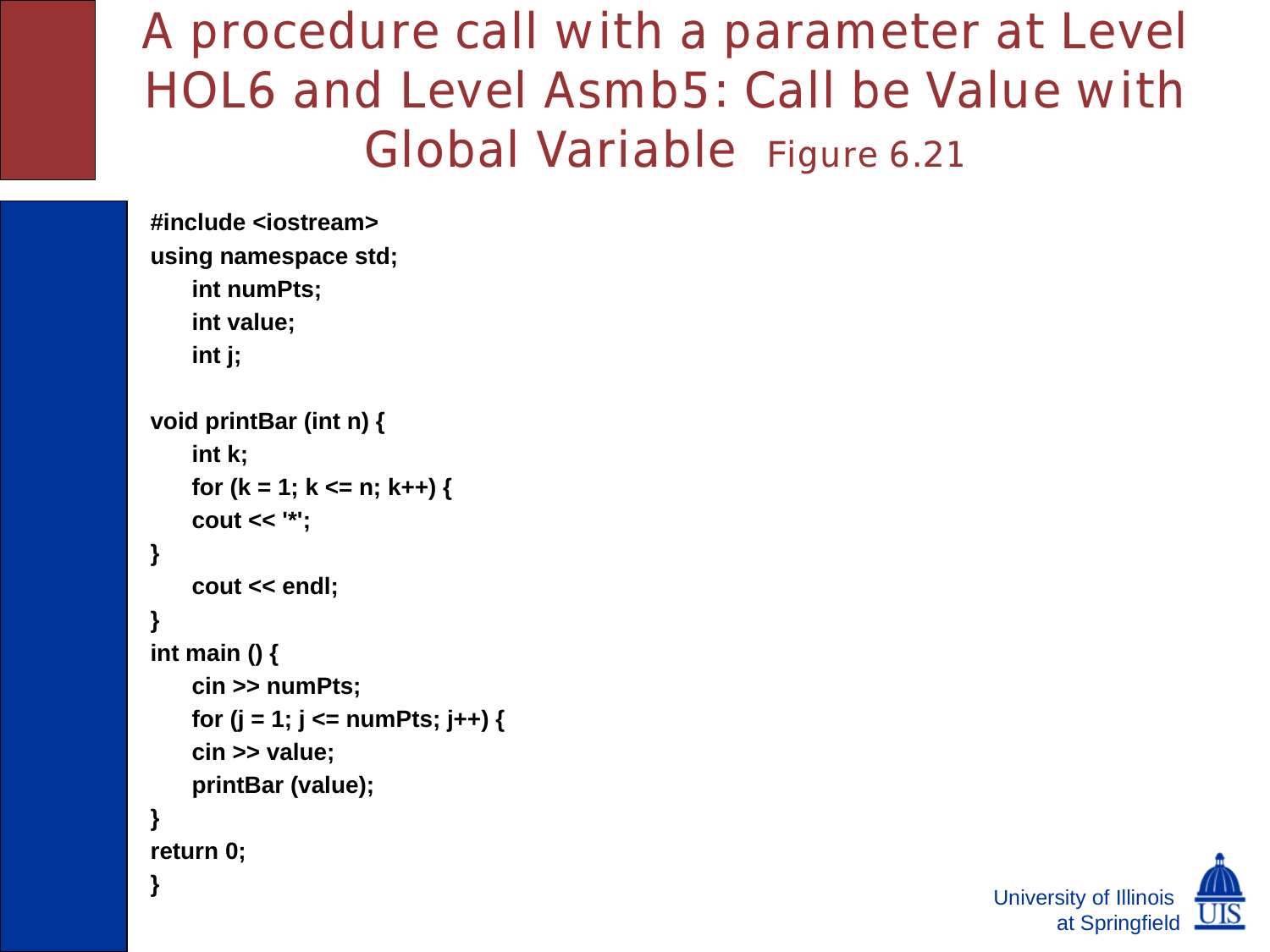

# A procedure call with a parameter at Level HOL6 and Level Asmb5: Call be Value with Global Variable  Figure 6.21
#include <iostream>
using namespace std;
	int numPts;
	int value;
	int j;

void printBar (int n) {
	int k;
	for (k = 1; k <= n; k++) {
	cout << '*';
}
	cout << endl;
}
int main () {
	cin >> numPts;
	for (j = 1; j <= numPts; j++) {
	cin >> value;
	printBar (value);
}
return 0;
}